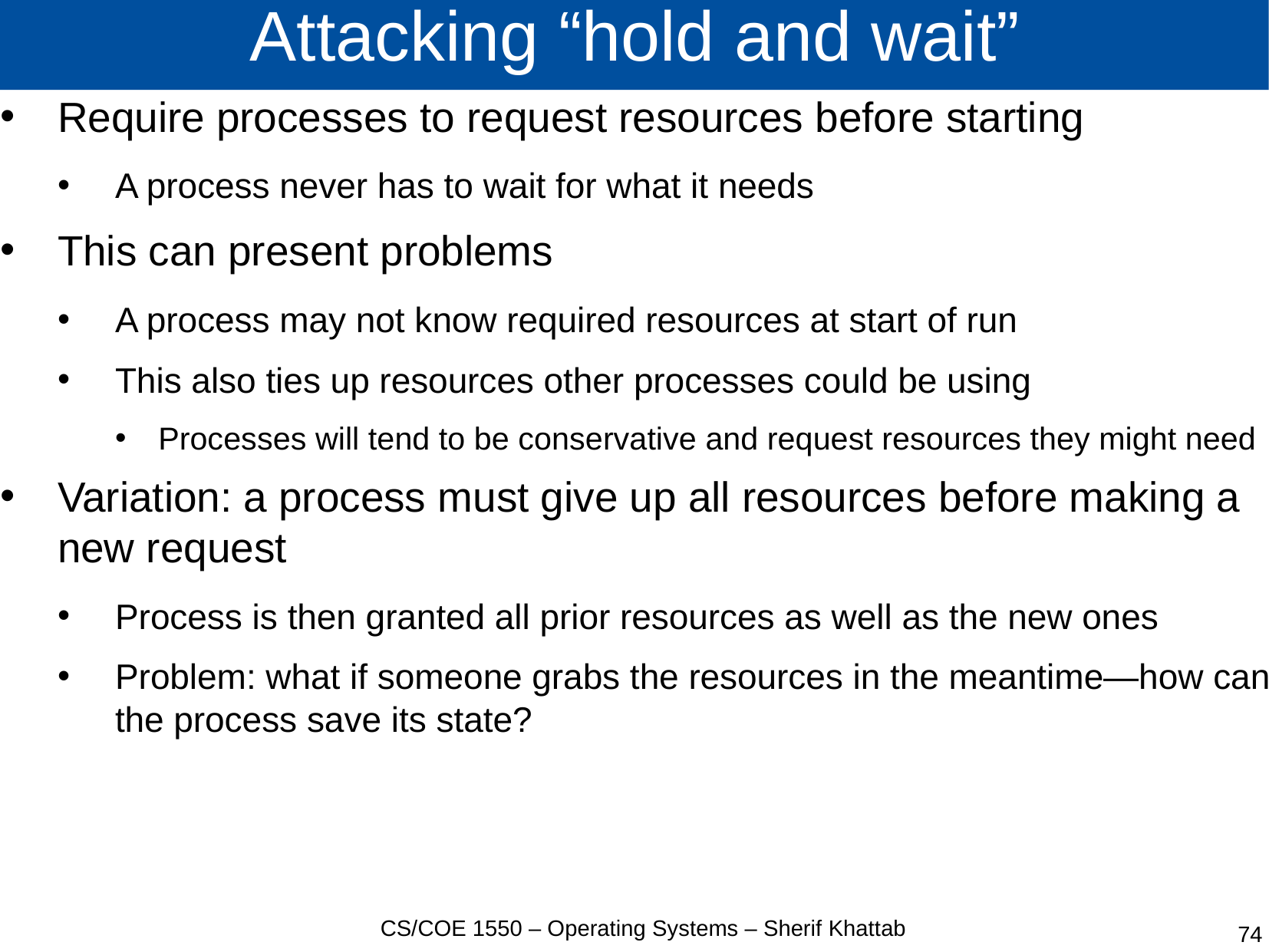

# Attacking “hold and wait”
Require processes to request resources before starting
A process never has to wait for what it needs
This can present problems
A process may not know required resources at start of run
This also ties up resources other processes could be using
Processes will tend to be conservative and request resources they might need
Variation: a process must give up all resources before making a new request
Process is then granted all prior resources as well as the new ones
Problem: what if someone grabs the resources in the meantime—how can the process save its state?
CS/COE 1550 – Operating Systems – Sherif Khattab
74